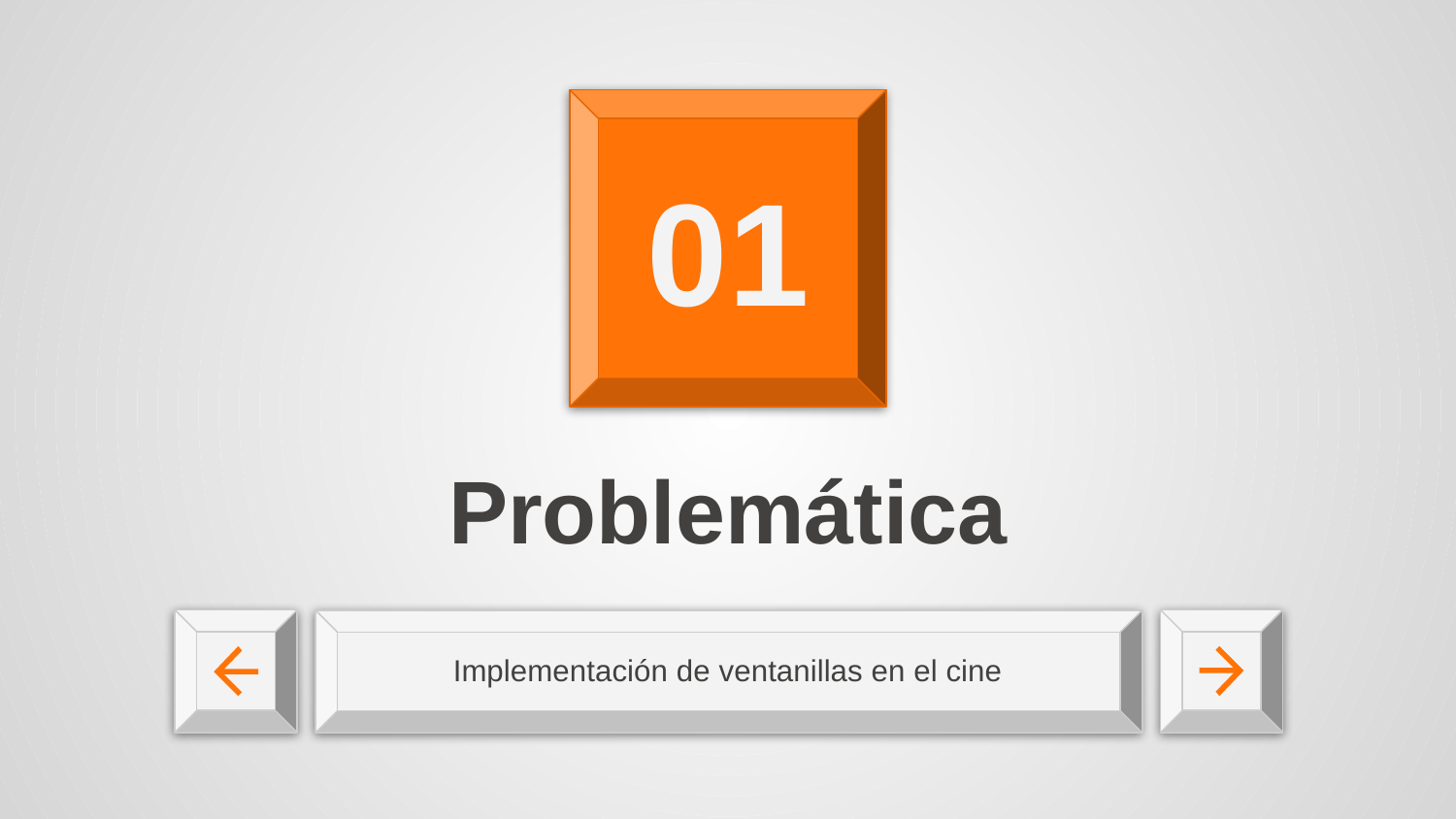

01
# Problemática

Implementación de ventanillas en el cine